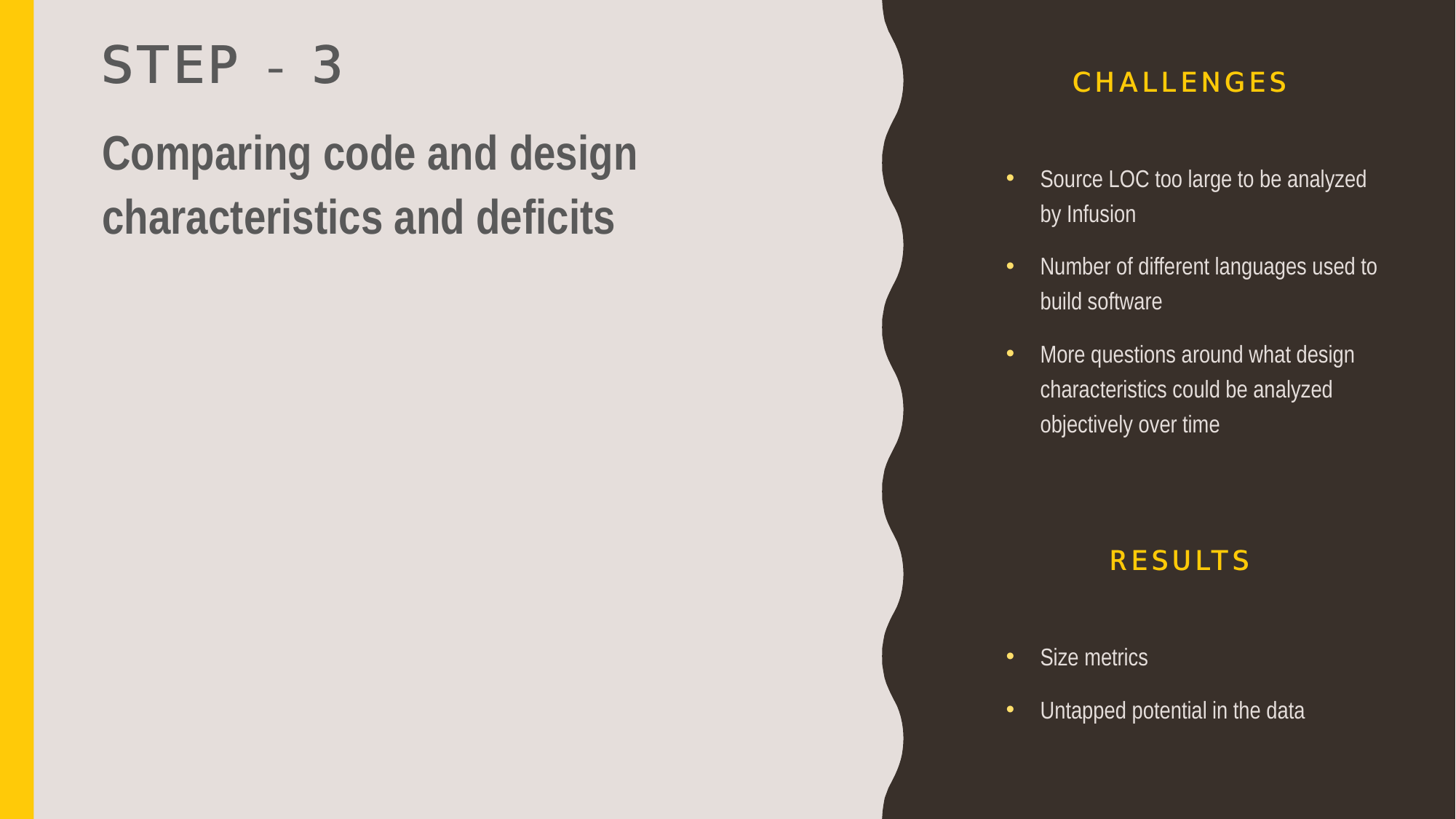

# challenges
STEP - 3
Comparing code and design characteristics and deficits
Source LOC too large to be analyzed by Infusion
Number of different languages used to build software
More questions around what design characteristics could be analyzed objectively over time

RESULTS
Size metrics
Untapped potential in the data